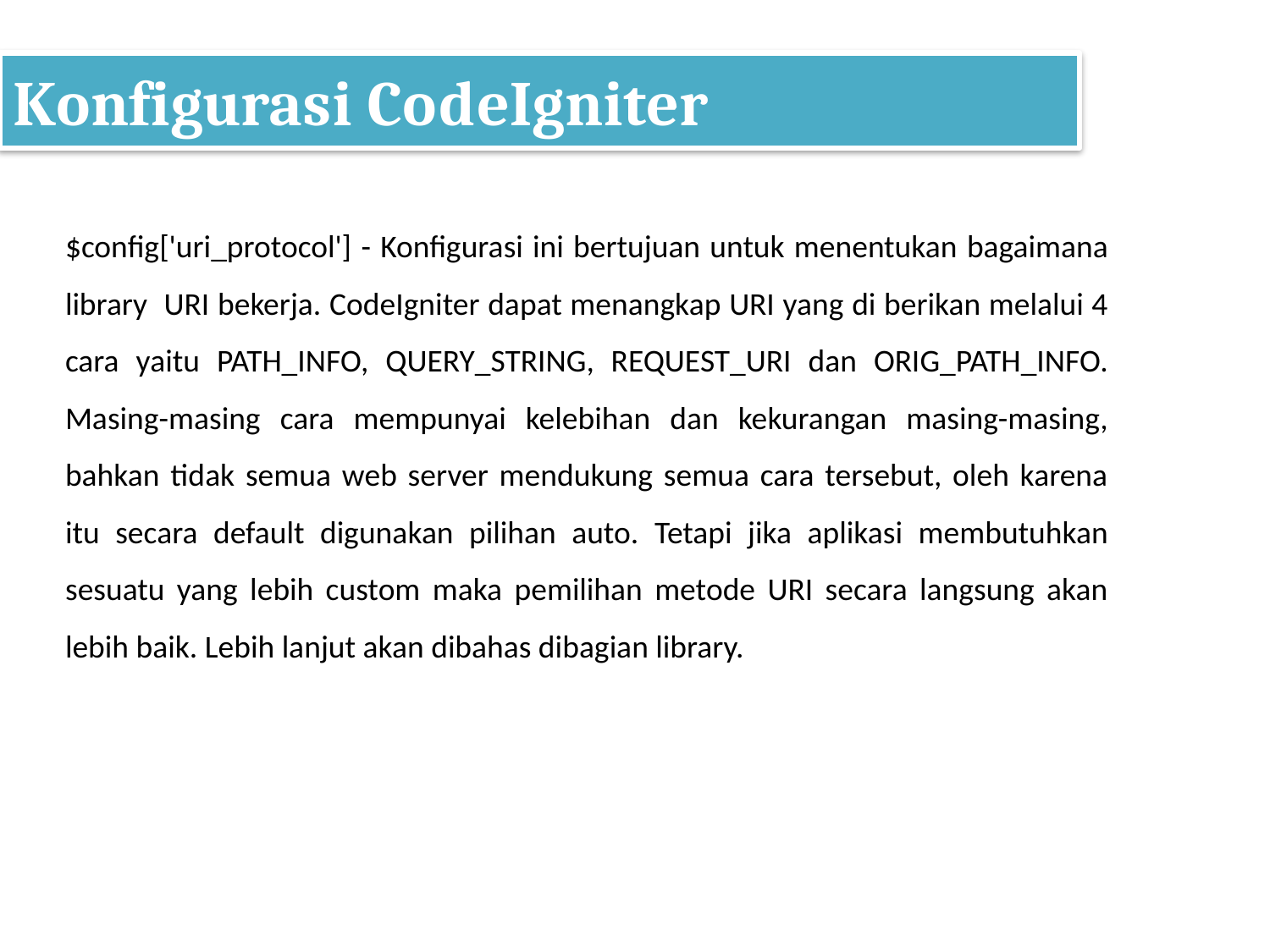

# Konfigurasi CodeIgniter
$config['uri_protocol'] - Konfigurasi ini bertujuan untuk menentukan bagaimana library  URI bekerja. CodeIgniter dapat menangkap URI yang di berikan melalui 4 cara yaitu PATH_INFO, QUERY_STRING, REQUEST_URI dan ORIG_PATH_INFO. Masing-masing cara mempunyai kelebihan dan kekurangan masing-masing, bahkan tidak semua web server mendukung semua cara tersebut, oleh karena itu secara default digunakan pilihan auto. Tetapi jika aplikasi membutuhkan sesuatu yang lebih custom maka pemilihan metode URI secara langsung akan lebih baik. Lebih lanjut akan dibahas dibagian library.